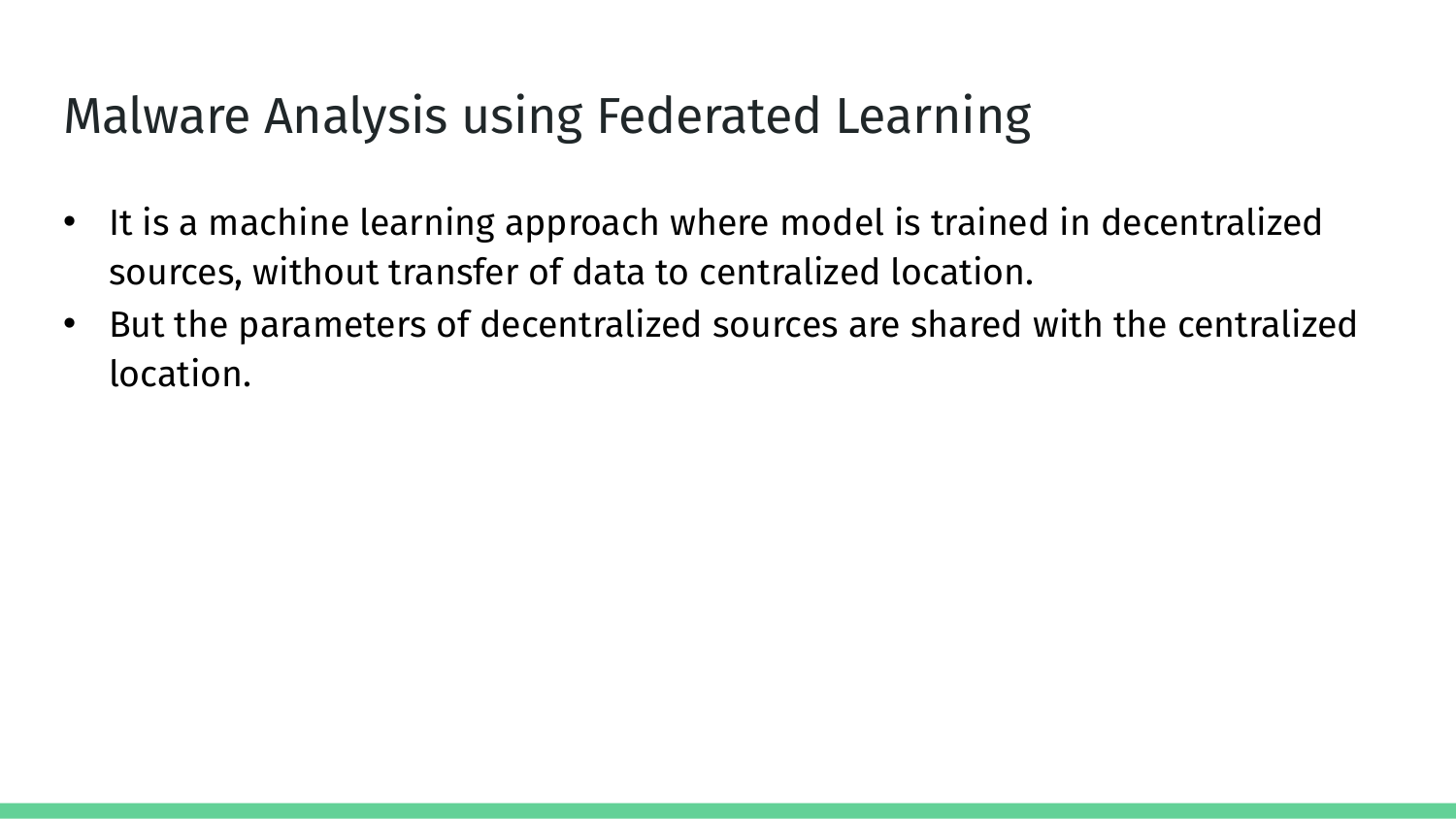

# Malware Analysis using Federated Learning
It is a machine learning approach where model is trained in decentralized sources, without transfer of data to centralized location.
But the parameters of decentralized sources are shared with the centralized location.